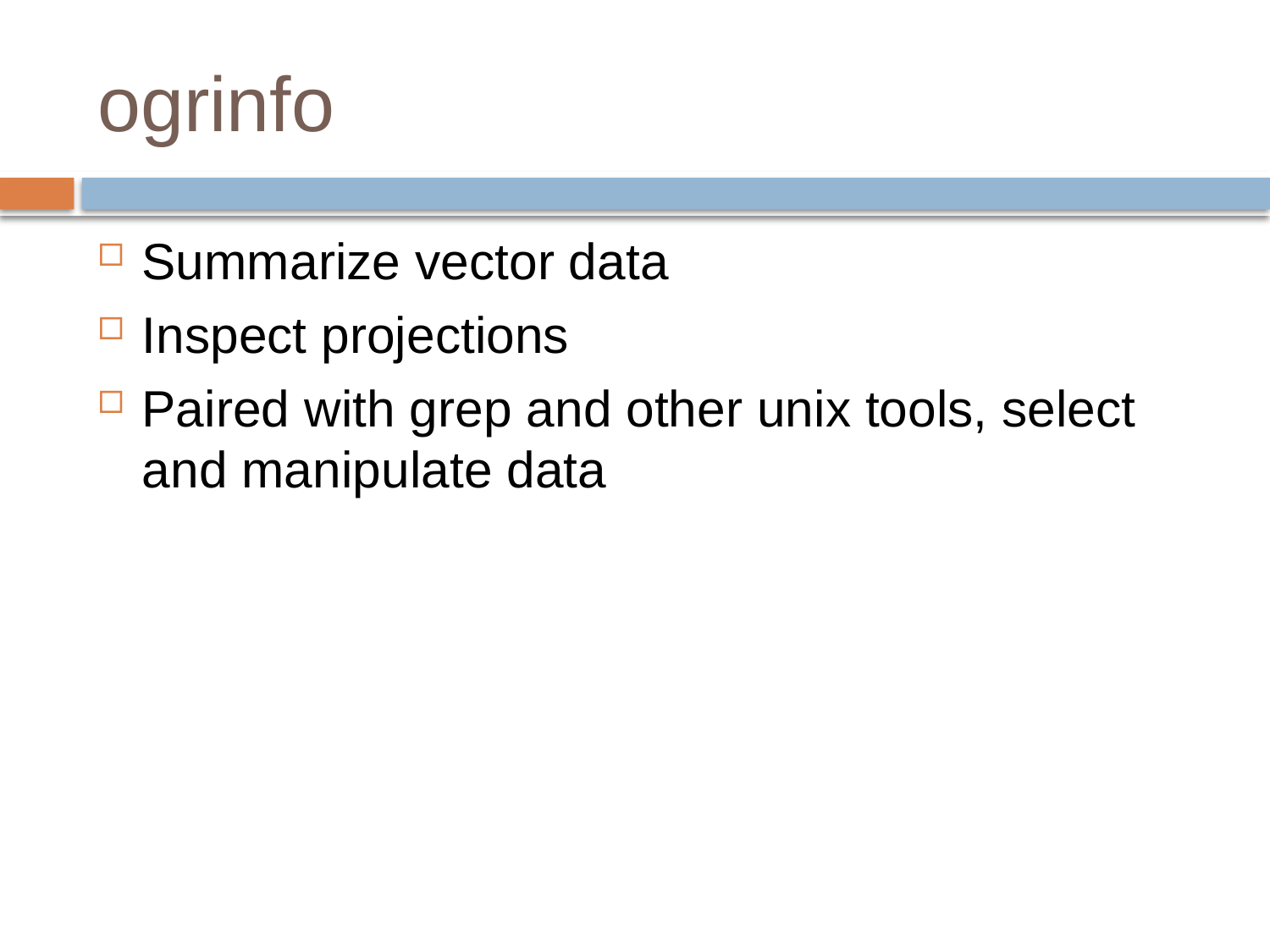

# ogrinfo
Summarize vector data
Inspect projections
Paired with grep and other unix tools, select and manipulate data